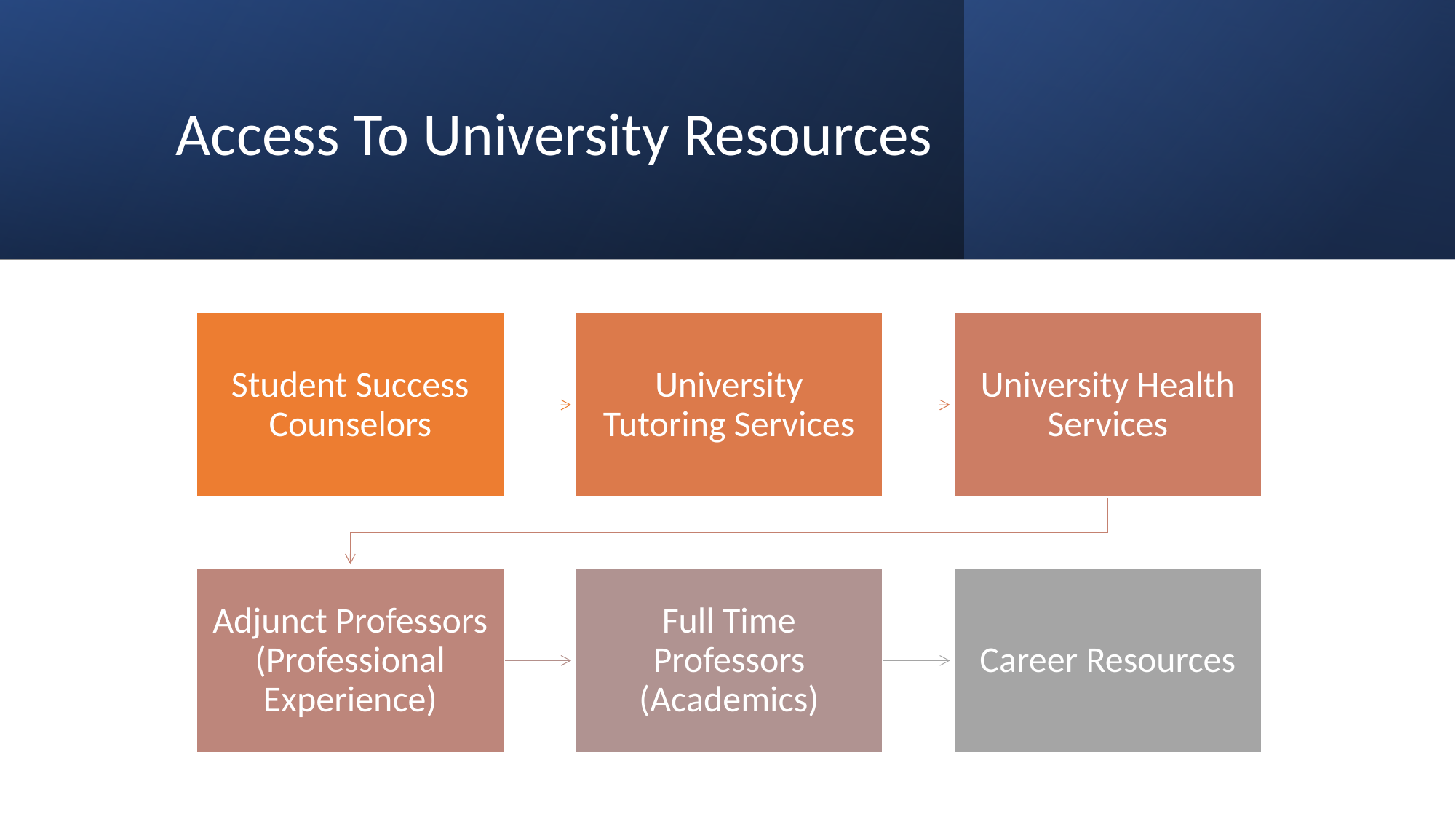

# Access To University Resources

Student Success Counselors

University Tutoring Services

University Health Services

Adjunct Professors (Professional Experience)

Full Time Professors (Academics)
Career Resources